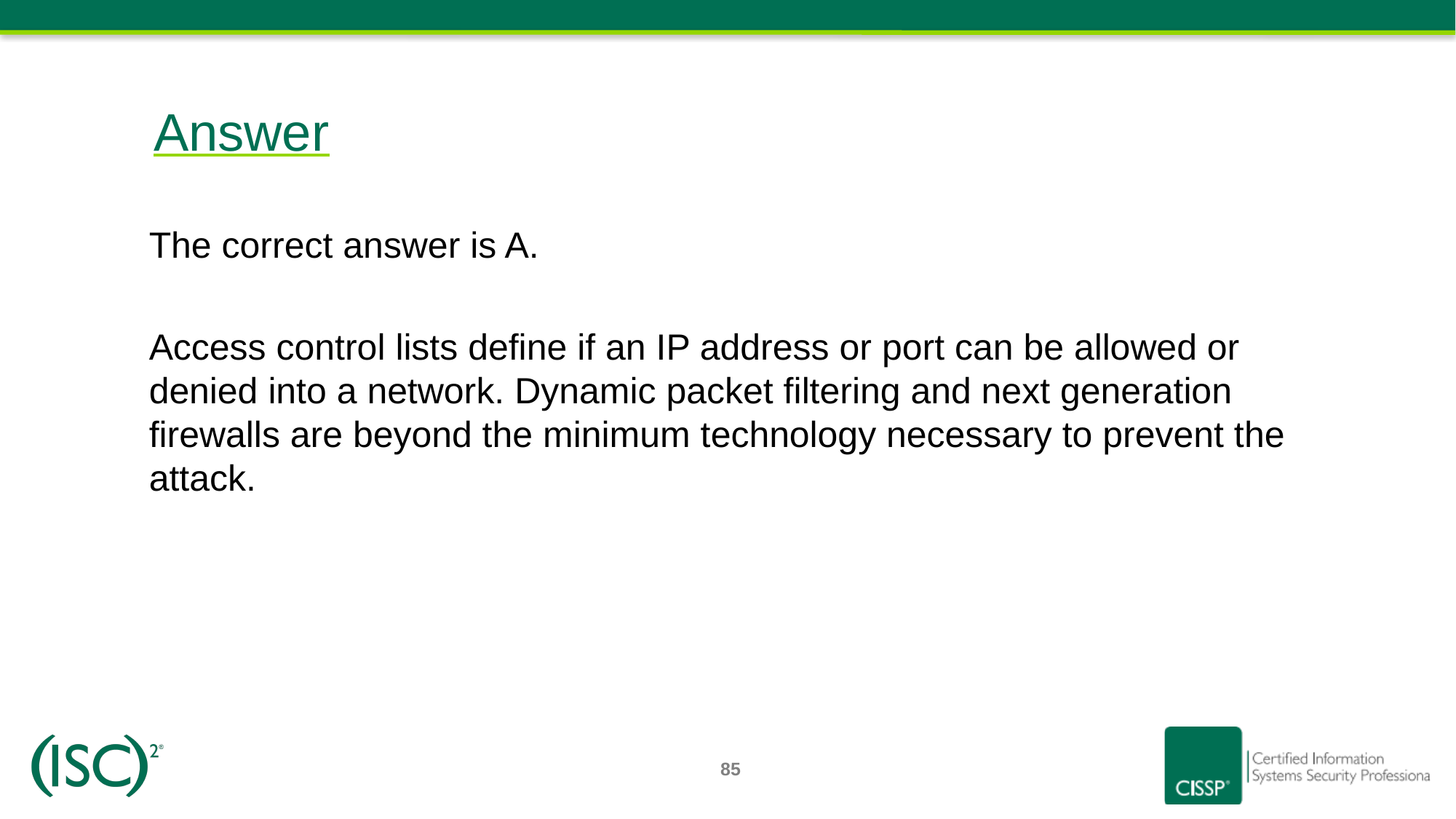

# Answer
The correct answer is A.

Access control lists define if an IP address or port can be allowed or denied into a network. Dynamic packet filtering and next generation firewalls are beyond the minimum technology necessary to prevent the attack.